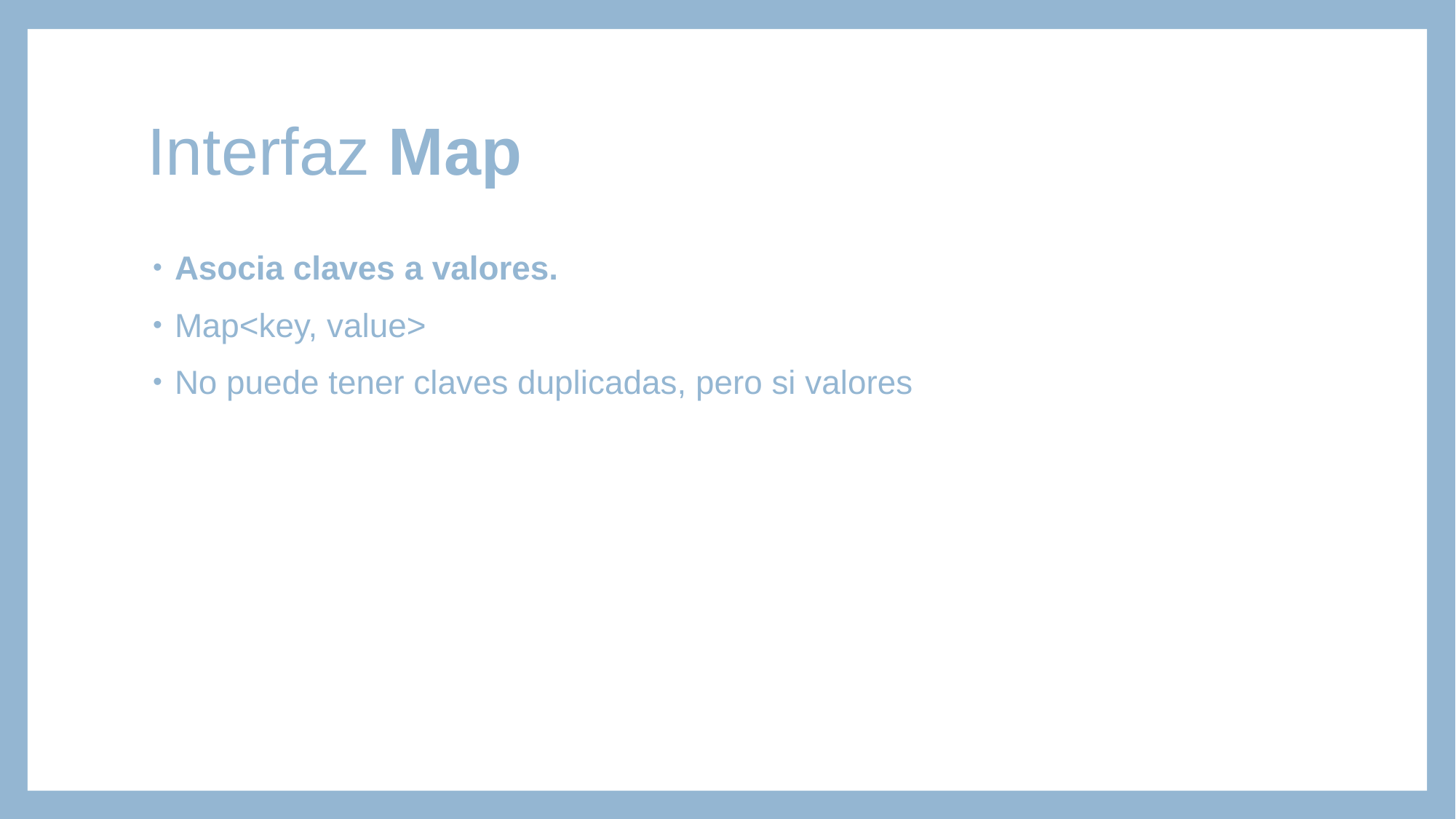

# Interfaz Map
Asocia claves a valores.
Map<key, value>
No puede tener claves duplicadas, pero si valores